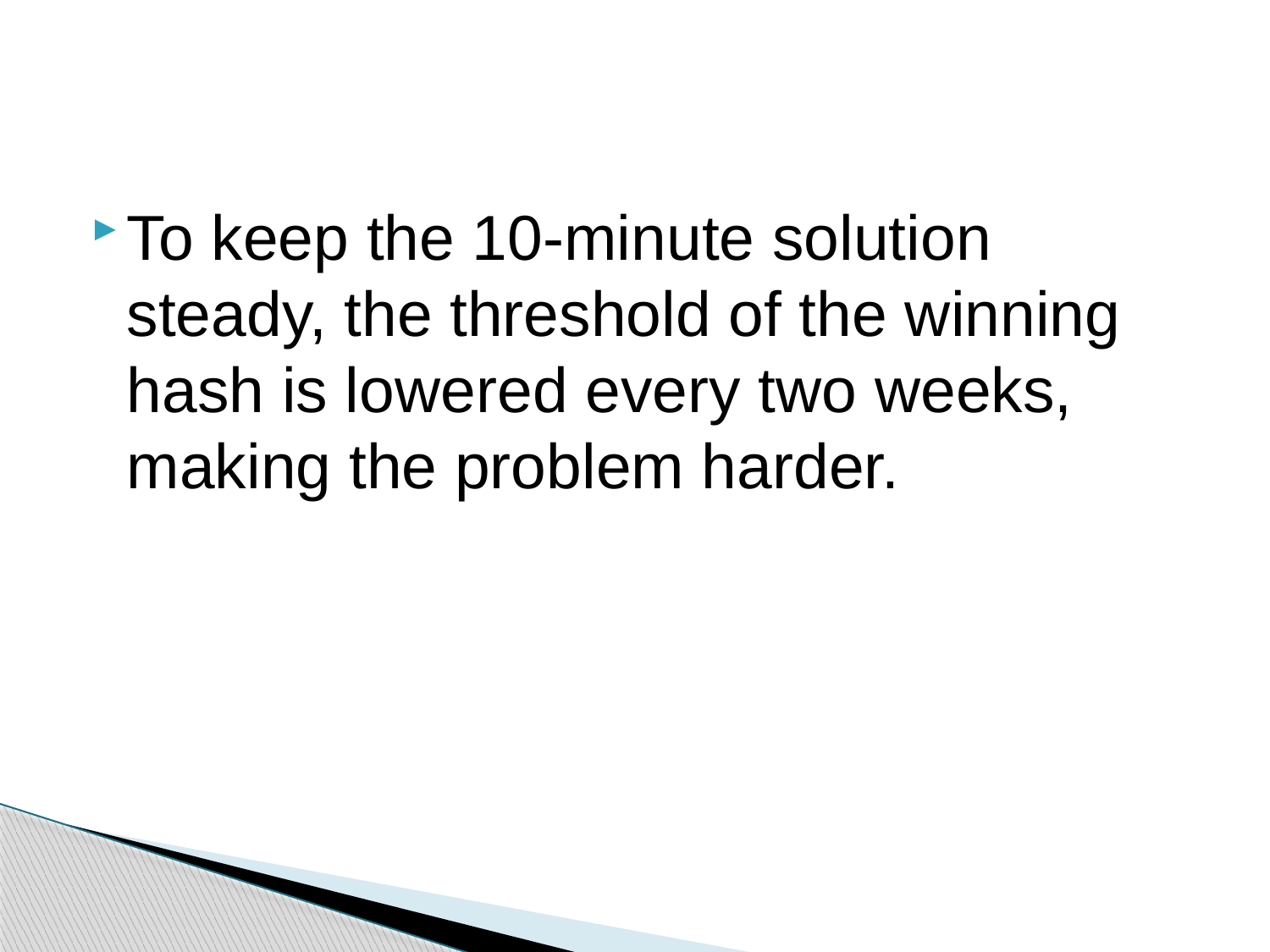

#
To keep the 10-minute solution steady, the threshold of the winning hash is lowered every two weeks, making the problem harder.